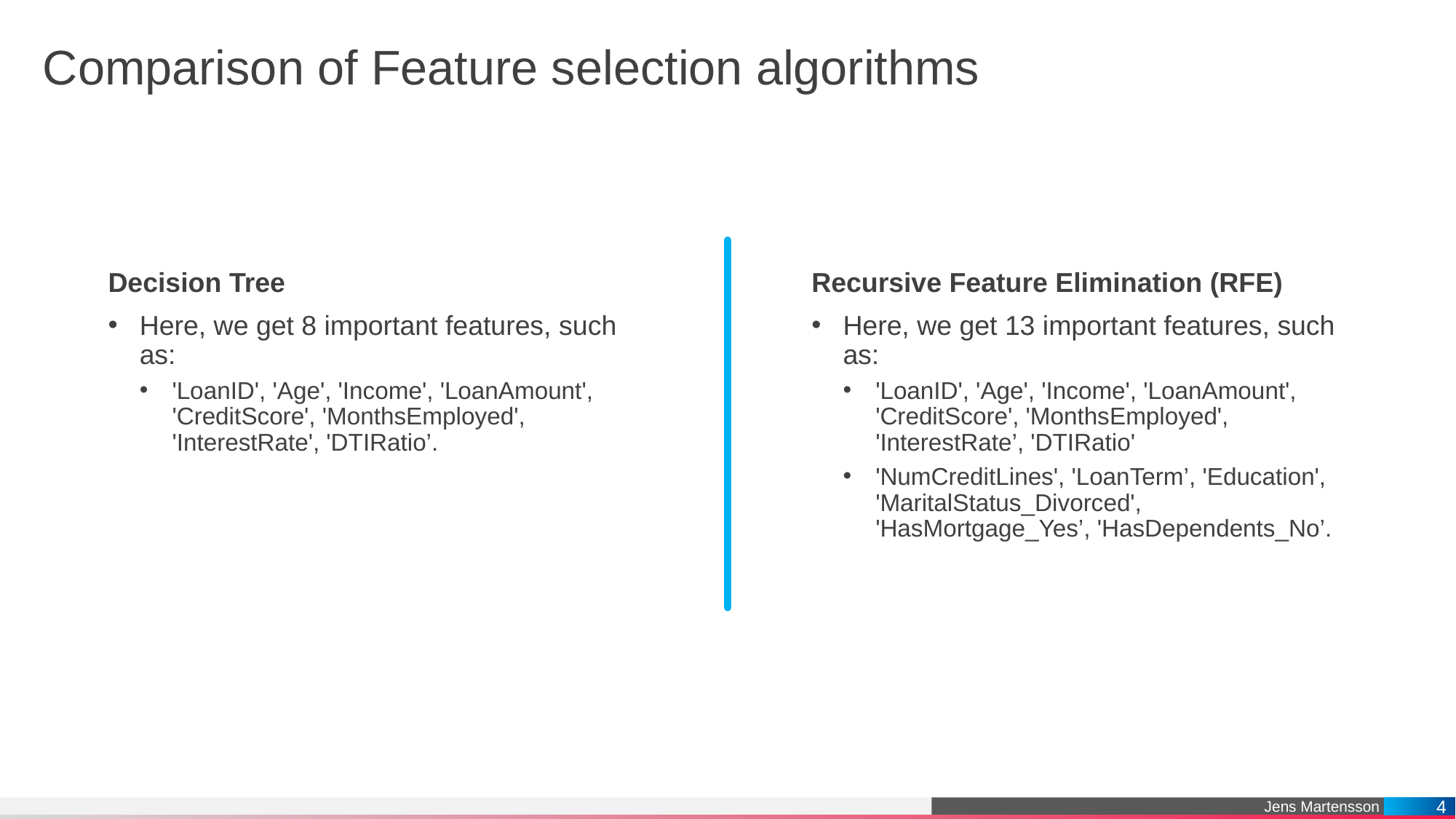

# Comparison of Feature selection algorithms
Decision Tree
Recursive Feature Elimination (RFE)
Here, we get 8 important features, such as:
'LoanID', 'Age', 'Income', 'LoanAmount', 'CreditScore', 'MonthsEmployed', 'InterestRate', 'DTIRatio’.
Here, we get 13 important features, such as:
'LoanID', 'Age', 'Income', 'LoanAmount', 'CreditScore', 'MonthsEmployed', 'InterestRate’, 'DTIRatio'
'NumCreditLines', 'LoanTerm’, 'Education', 'MaritalStatus_Divorced', 'HasMortgage_Yes’, 'HasDependents_No’.
4